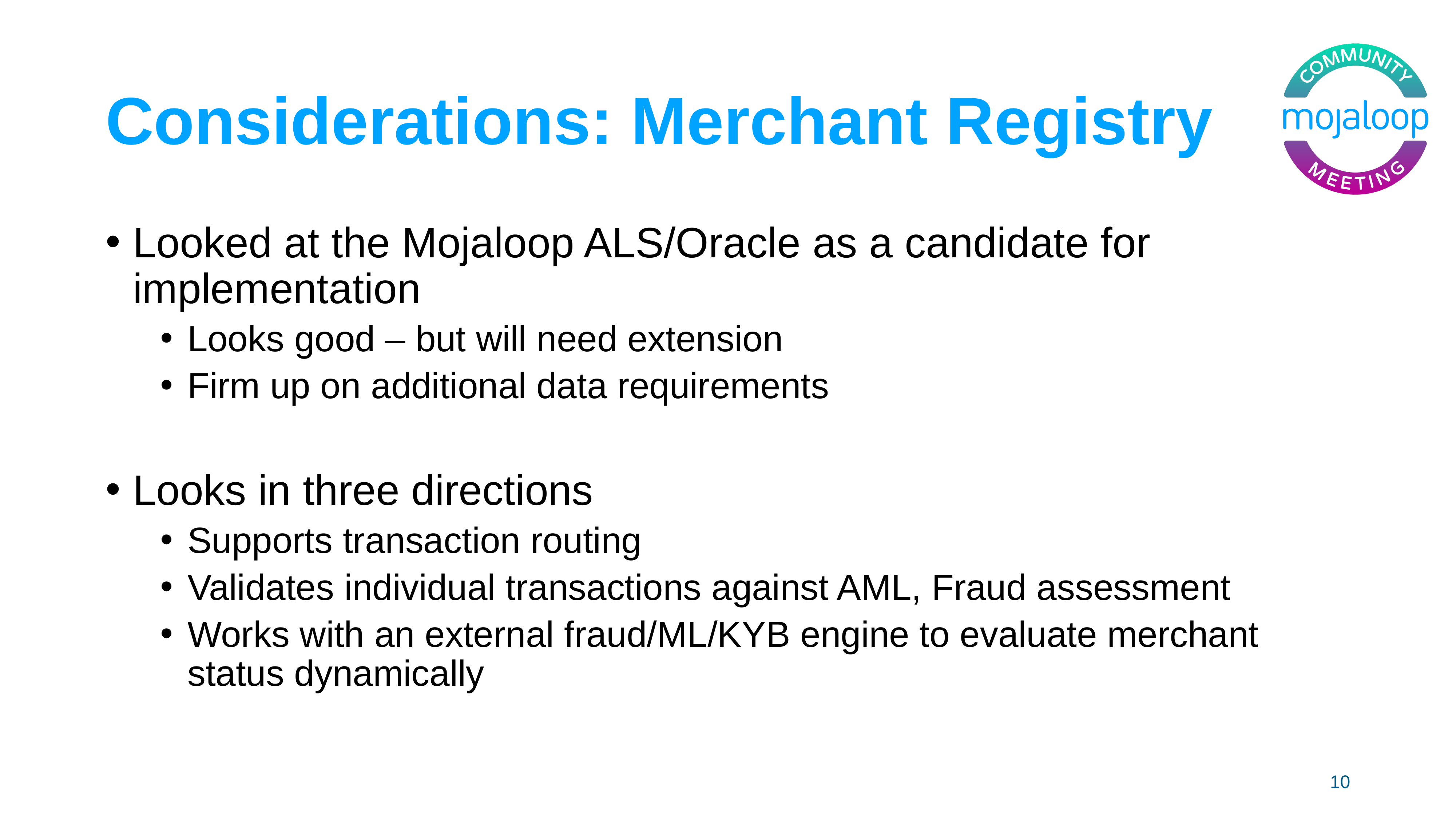

# Considerations: Merchant Registry
Looked at the Mojaloop ALS/Oracle as a candidate for implementation
Looks good – but will need extension
Firm up on additional data requirements

Looks in three directions
Supports transaction routing
Validates individual transactions against AML, Fraud assessment
Works with an external fraud/ML/KYB engine to evaluate merchant status dynamically

10